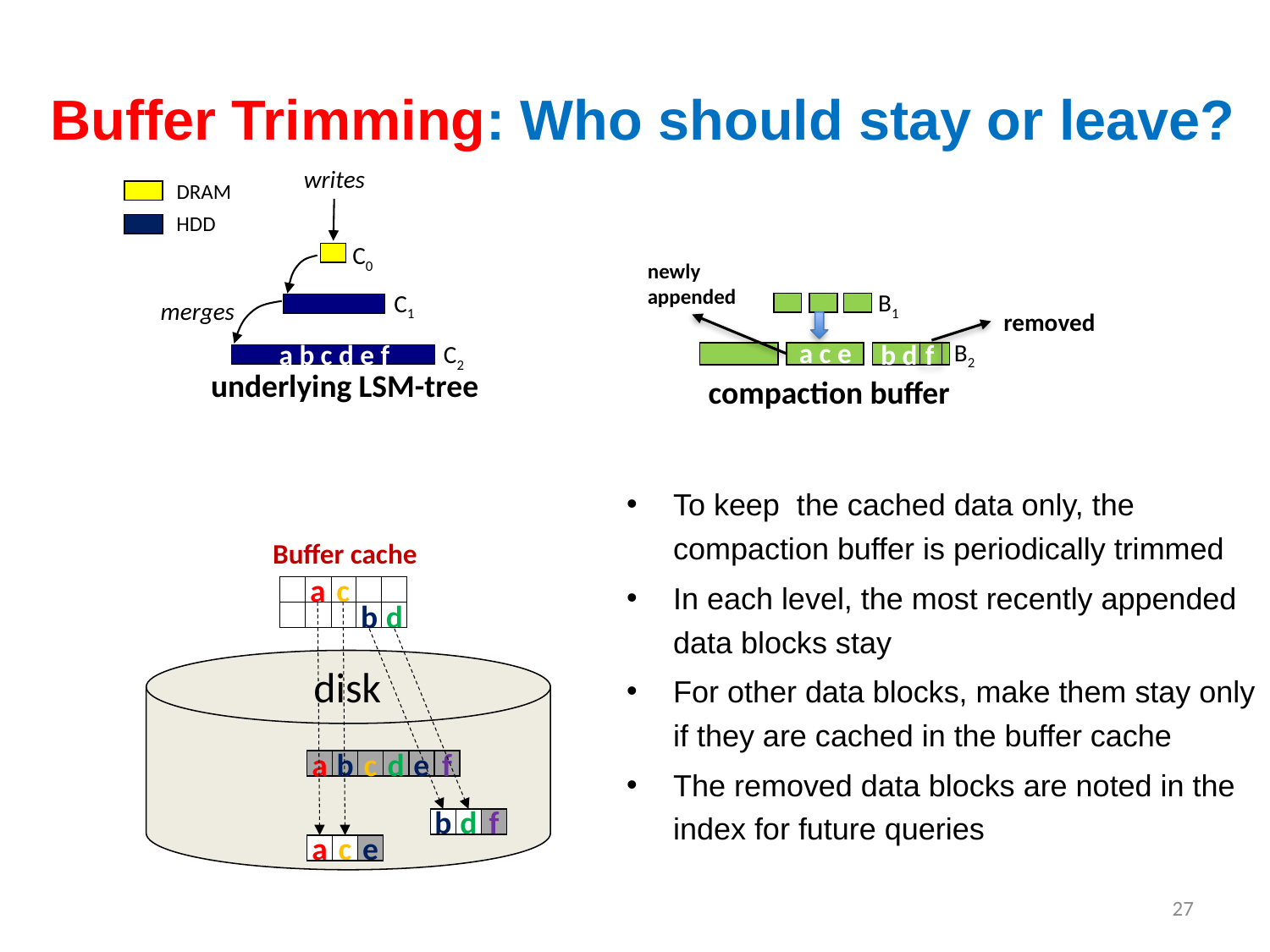

# Buffer Trimming: Who should stay or leave?
writes
DRAM

HDD

C0

newly
appended

B1
C1
merges

removed

a c e
B2
f
a b c d e f
b d
C2

underlying LSM-tree
compaction buffer
To keep  the cached data only, the compaction buffer is periodically trimmed
In each level, the most recently appended data blocks stay
For other data blocks, make them stay only if they are cached in the buffer cache
The removed data blocks are noted in the index for future queries
Buffer cache
c

a
b
d

disk
a
b
c
d
e
f
b
d
f
e
a
c
27